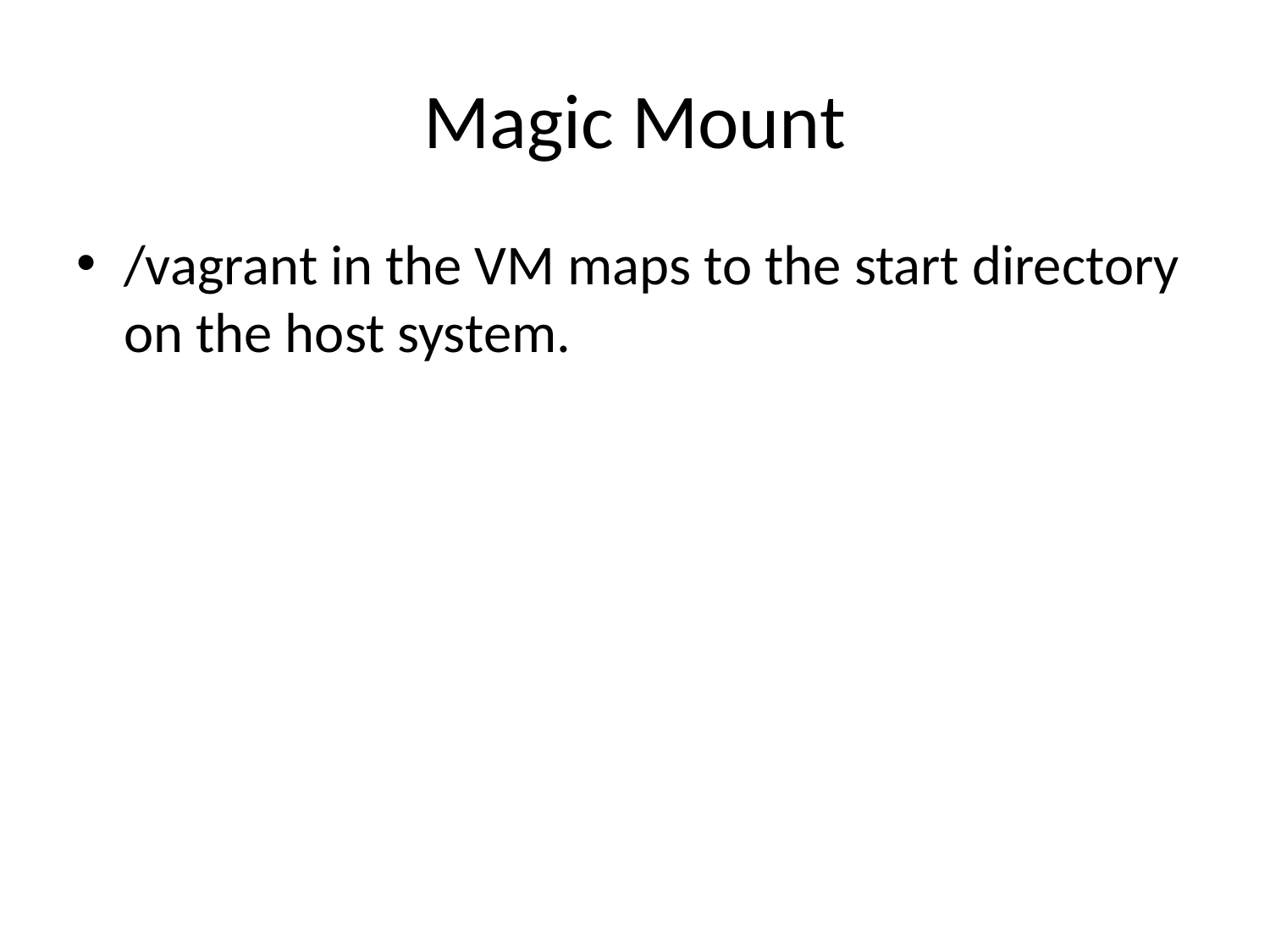

# Magic Mount
/vagrant in the VM maps to the start directory on the host system.